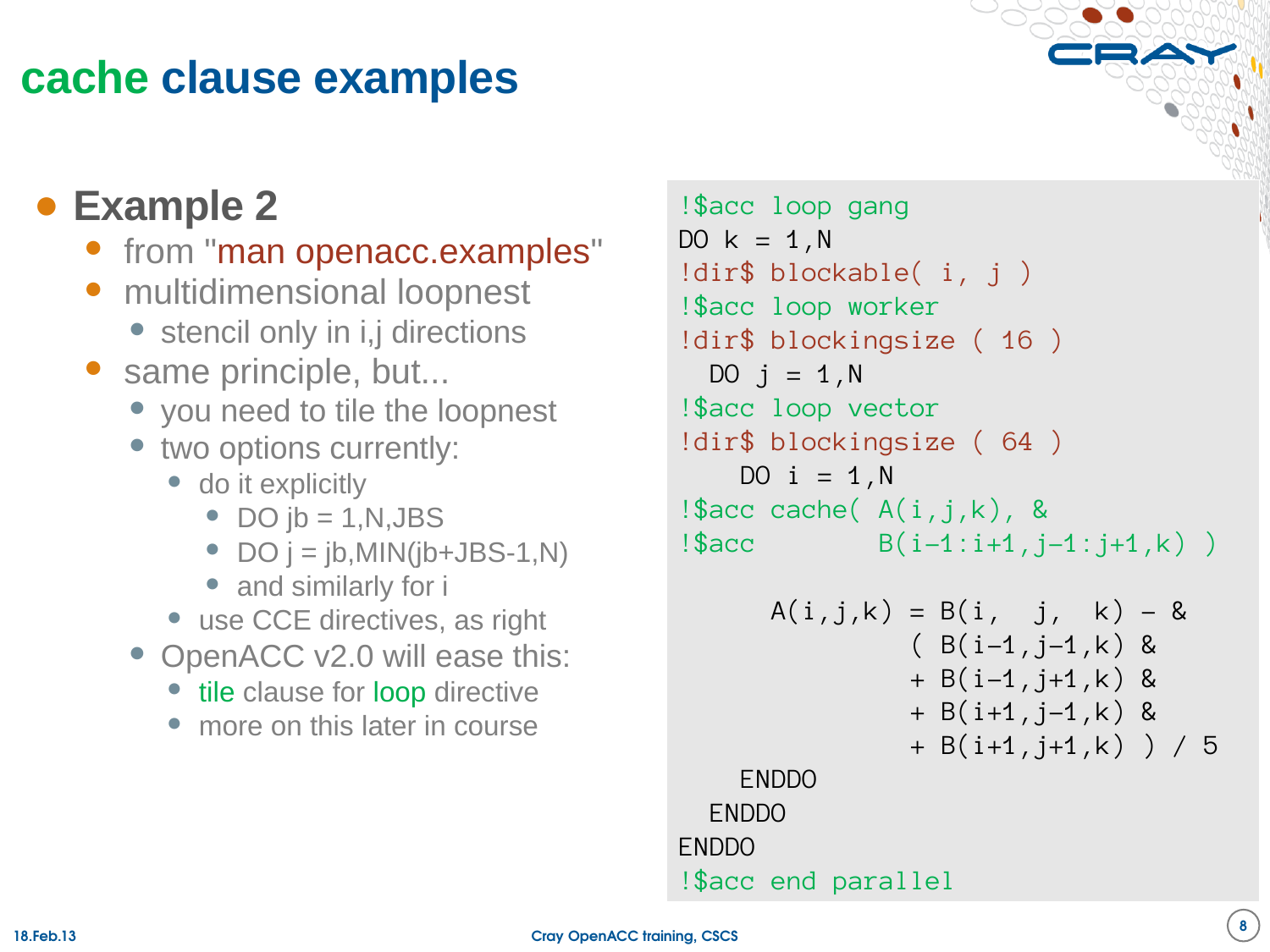

# cache clause examples
Example 2
from "man openacc.examples"
multidimensional loopnest
stencil only in i,j directions
same principle, but...
you need to tile the loopnest
two options currently:
do it explicitly
DO jb = 1,N,JBS
DO j = jb,MIN(jb+JBS-1,N)
and similarly for i
use CCE directives, as right
OpenACC v2.0 will ease this:
tile clause for loop directive
more on this later in course

!$acc loop gang
DO k = 1,N
!dir$ blockable( i, j )
!$acc loop worker
!dir$ blockingsize ( 16 )
  DO j = 1,N
!$acc loop vector
!dir$ blockingsize ( 64 )
    DO i = 1,N
!$acc cache( A(i,j,k), &
!$acc        B(i-1:i+1,j-1:j+1,k) )

      A(i,j,k) = B(i,  j,  k) - &
               ( B(i-1,j-1,k) &
               + B(i-1,j+1,k) &
               + B(i+1,j-1,k) &
               + B(i+1,j+1,k) ) / 5
    ENDDO
  ENDDO
ENDDO
!$acc end parallel
8
18.Feb.13
Cray OpenACC training, CSCS